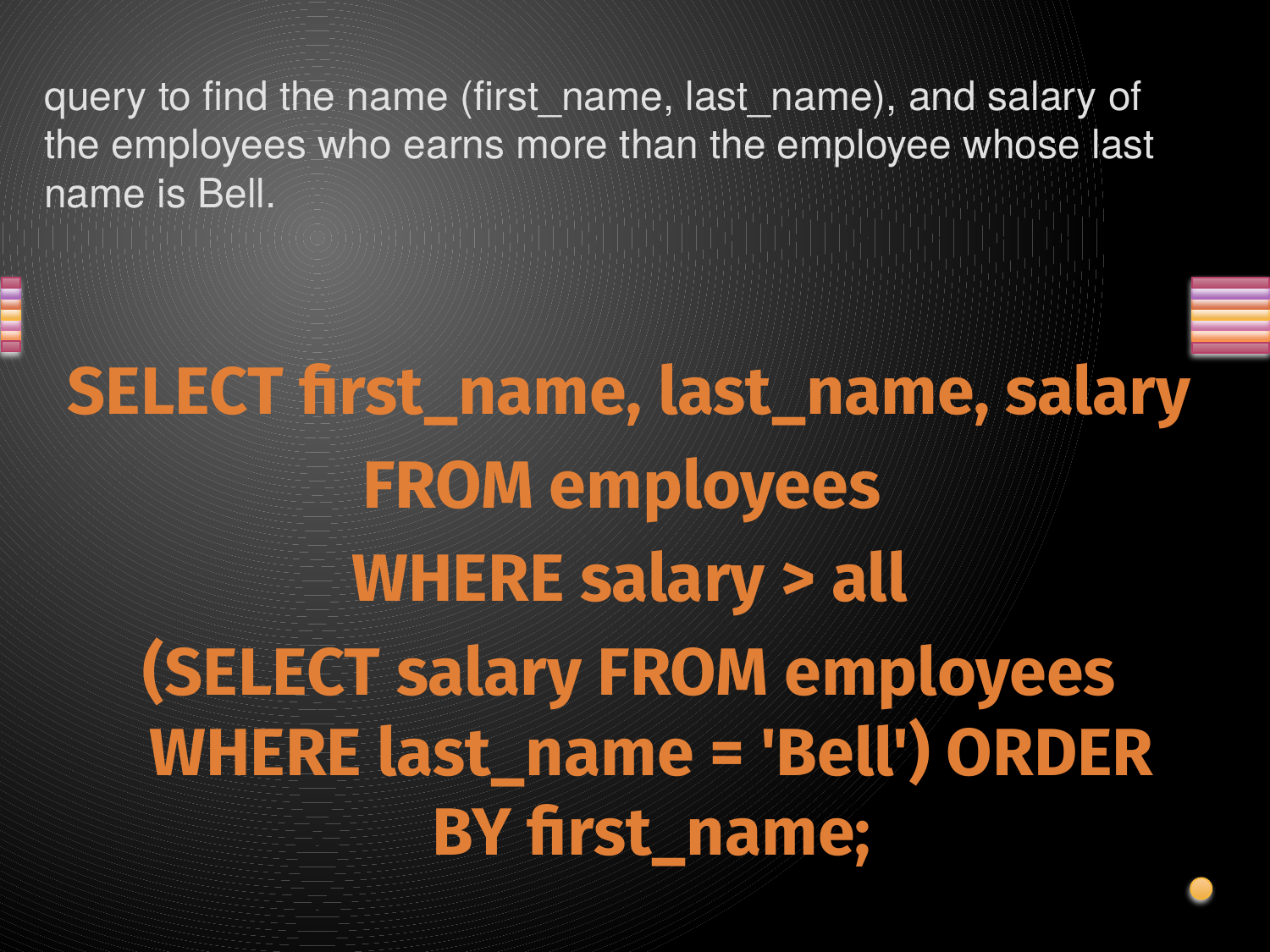

# query to find the name (first_name, last_name), and salary of the employees who earns more than the employee whose last name is Bell.
SELECT first_name, last_name, salary
FROM employees
WHERE salary > all
(SELECT salary FROM employees WHERE last_name = 'Bell') ORDER BY first_name;